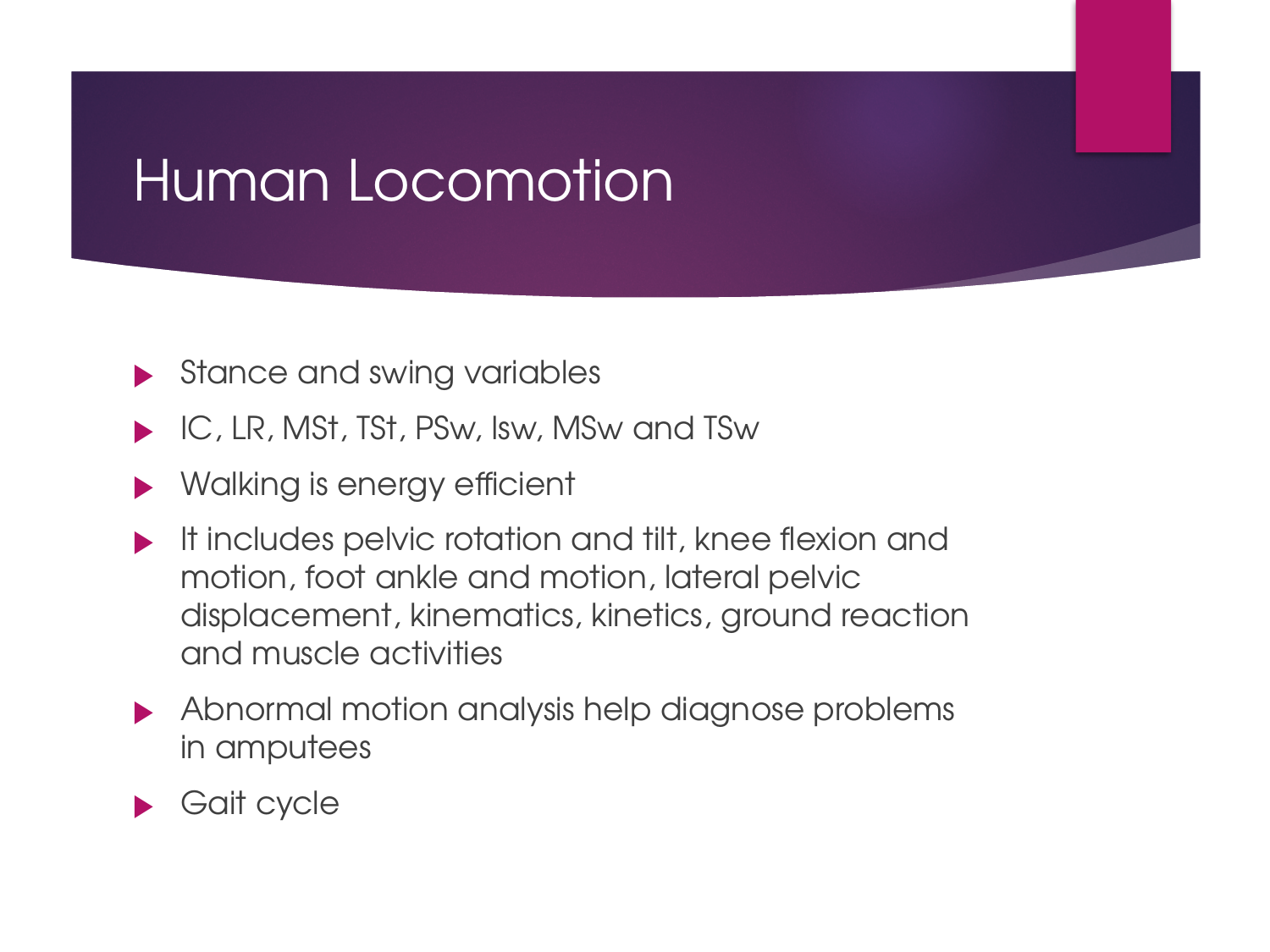

# Human Locomotion
Stance and swing variables
IC, LR, MSt, TSt, PSw, Isw, MSw and TSw
Walking is energy efficient
It includes pelvic rotation and tilt, knee flexion and motion, foot ankle and motion, lateral pelvic displacement, kinematics, kinetics, ground reaction and muscle activities
Abnormal motion analysis help diagnose problems in amputees
Gait cycle